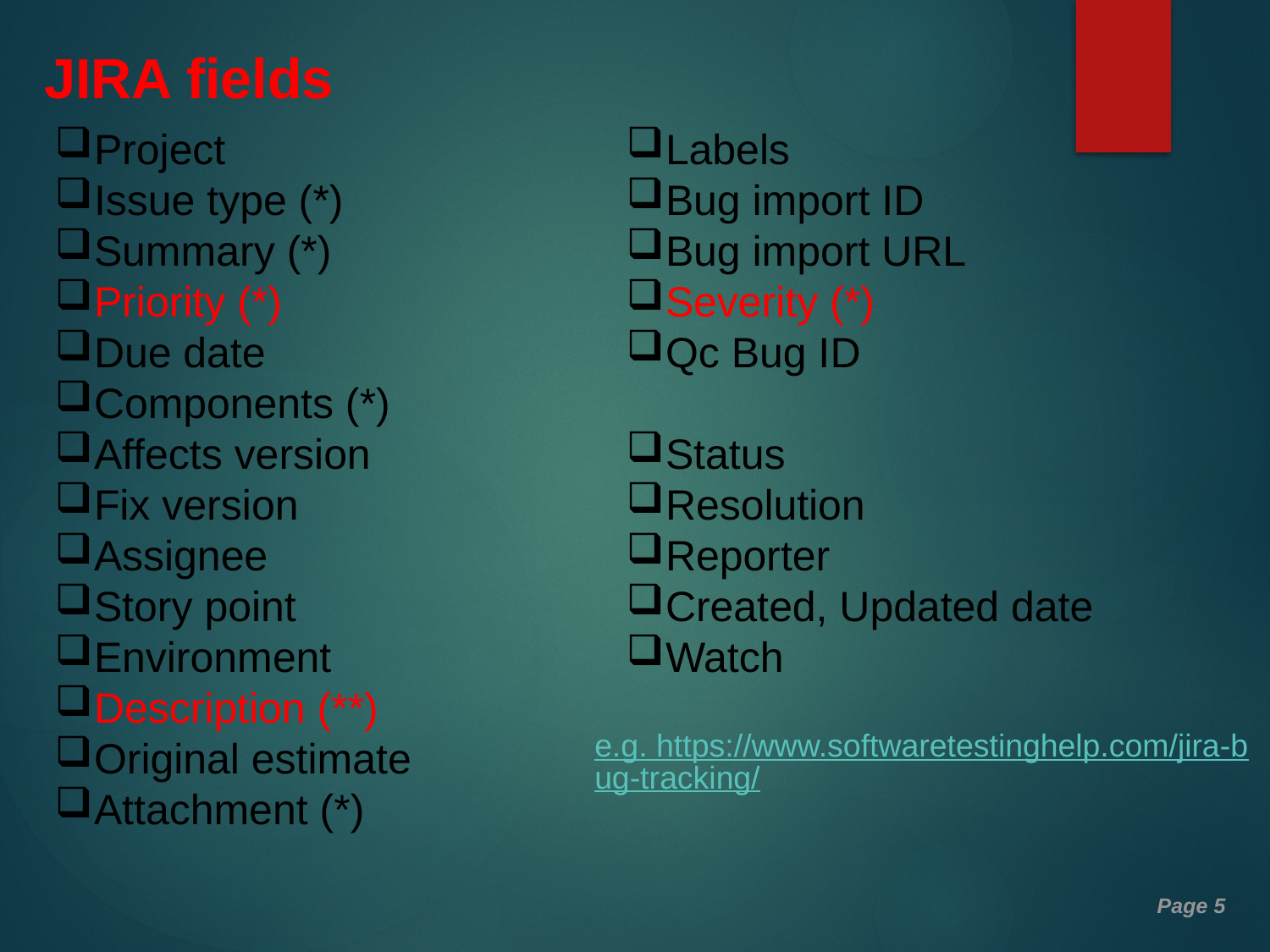

JIRA fields
Project
Issue type (*)
Summary (*)
Priority (*)
Due date
Components (*)
Affects version
Fix version
Assignee
Story point
Environment
Description (**)
Original estimate
Attachment (*)

Labels
Bug import ID
Bug import URL
Severity (*)
Qc Bug ID

Status
Resolution
Reporter
Created, Updated date
Watch

e.g. https://www.softwaretestinghelp.com/jira-bug-tracking/

Page 5